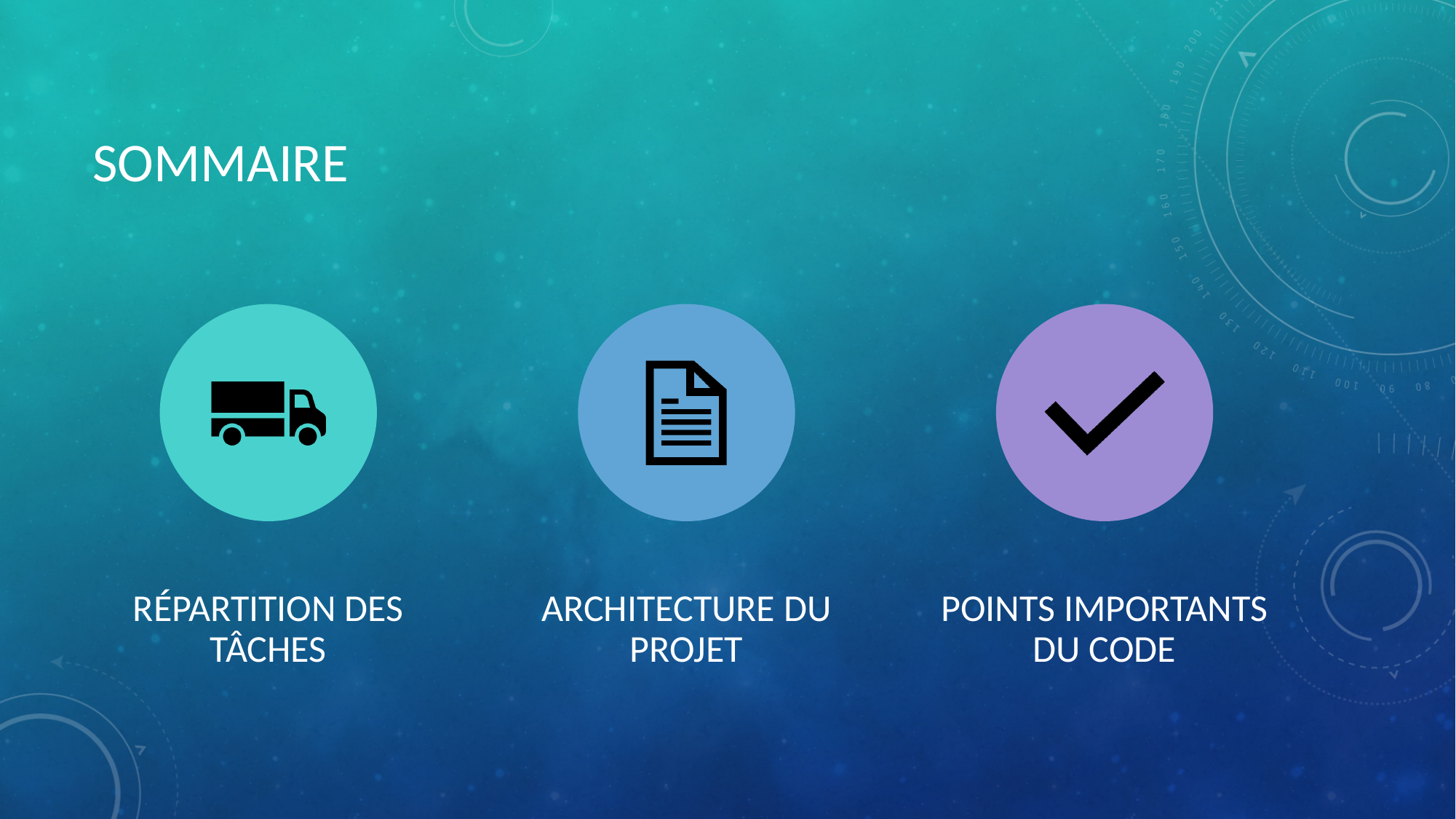

# Sommaire
Répartition des tâches
Architecture du projet
Points importants du code